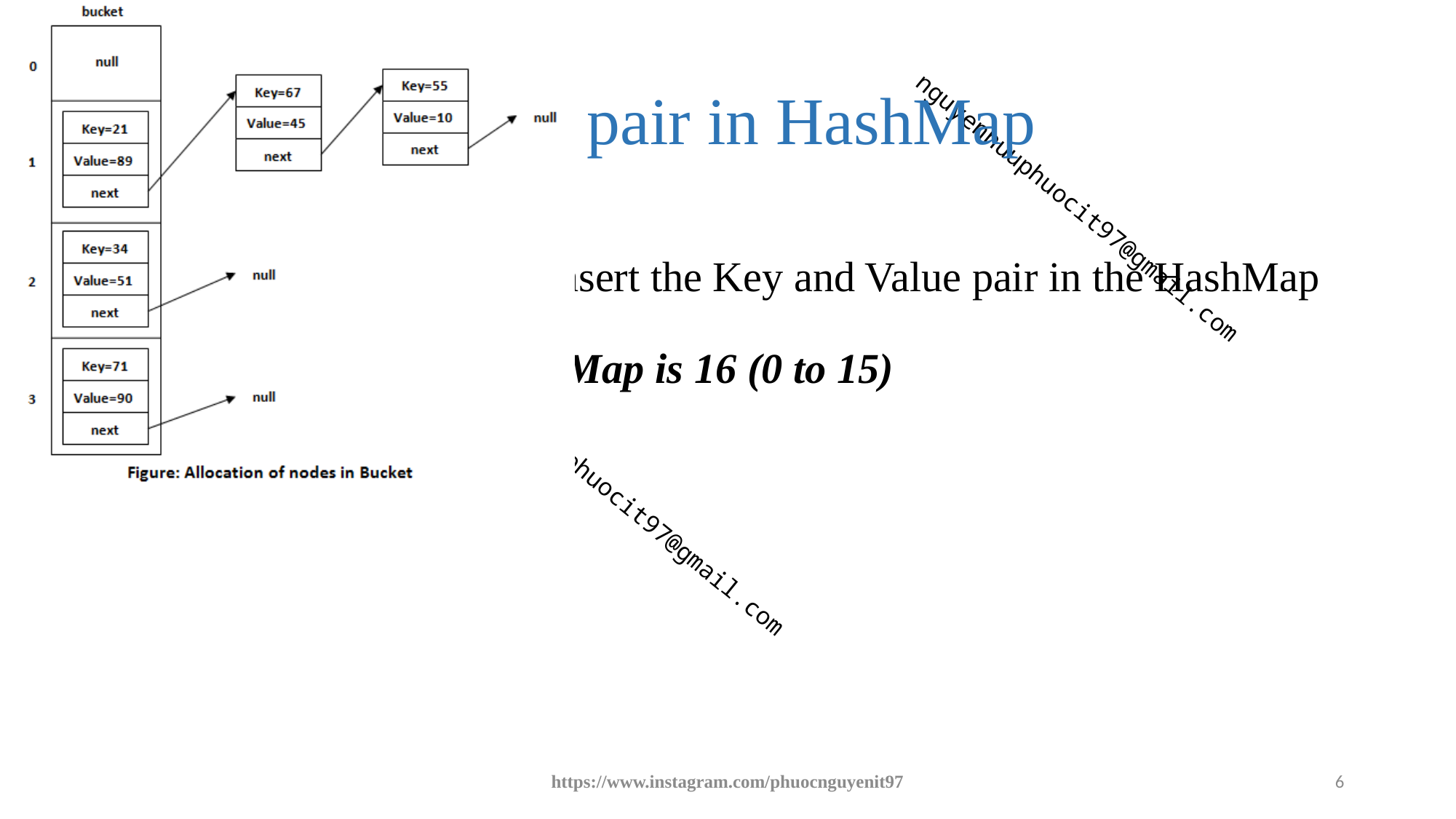

# Insert Key, Value pair in HashMap
We use put() method to insert the Key and Value pair in the HashMap
The default size of HashMap is 16 (0 to 15)
https://www.instagram.com/phuocnguyenit97
6